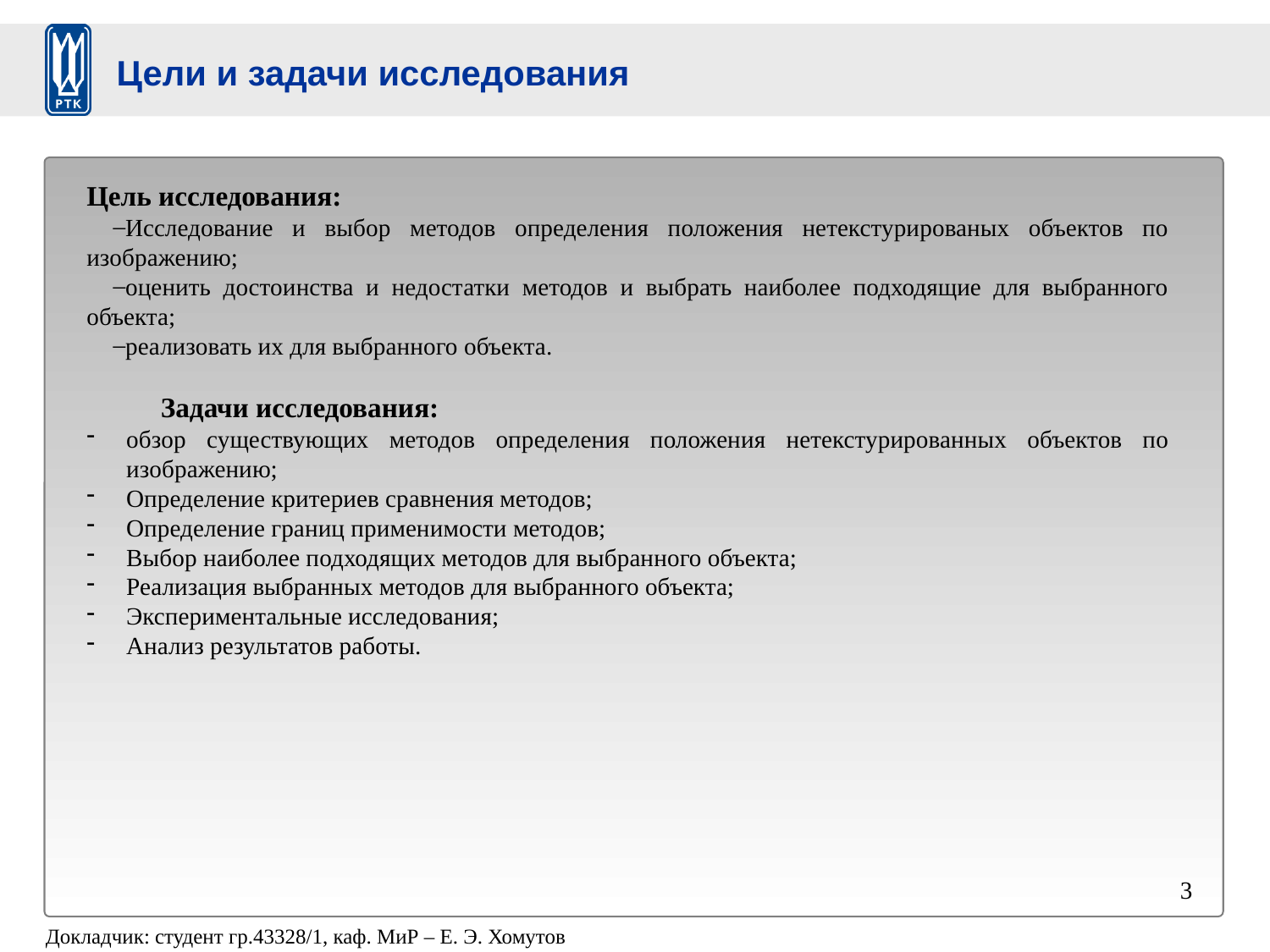

Цели и задачи исследования
Цель исследования:
Исследование и выбор методов определения положения нетекстурированых объектов по изображению;
оценить достоинства и недостатки методов и выбрать наиболее подходящие для выбранного объекта;
реализовать их для выбранного объекта.

Задачи исследования:
обзор существующих методов определения положения нетекстурированных объектов по изображению;
Определение критериев сравнения методов;
Определение границ применимости методов;
Выбор наиболее подходящих методов для выбранного объекта;
Реализация выбранных методов для выбранного объекта;
Экспериментальные исследования;
Анализ результатов работы.
3
Докладчик: студент гр.43328/1, каф. МиР – Е. Э. Хомутов